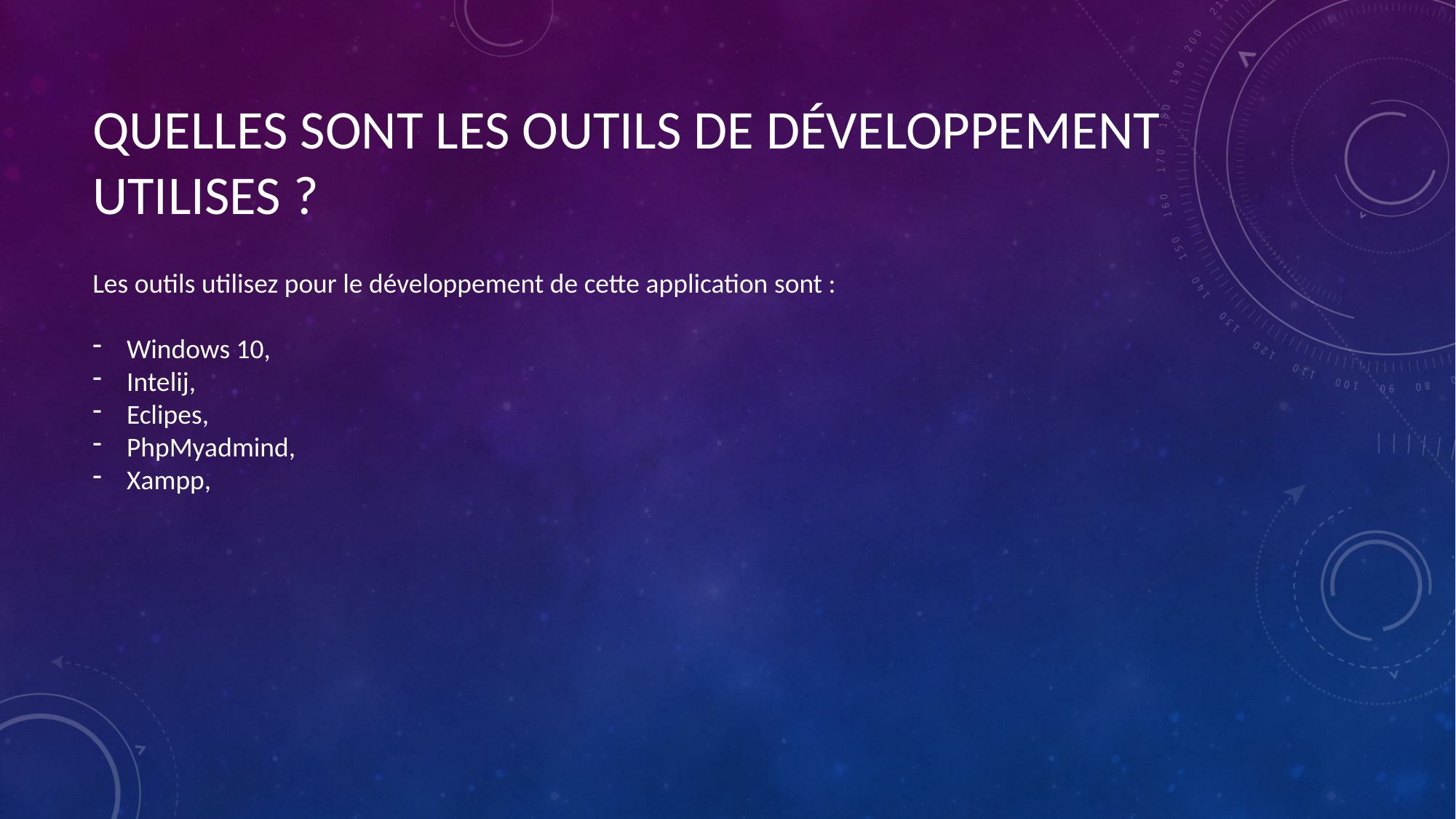

# Quelles sont les outils de développement utilises ?
Les outils utilisez pour le développement de cette application sont :

Windows 10,
Intelij,
Eclipes,
PhpMyadmind,
Xampp,